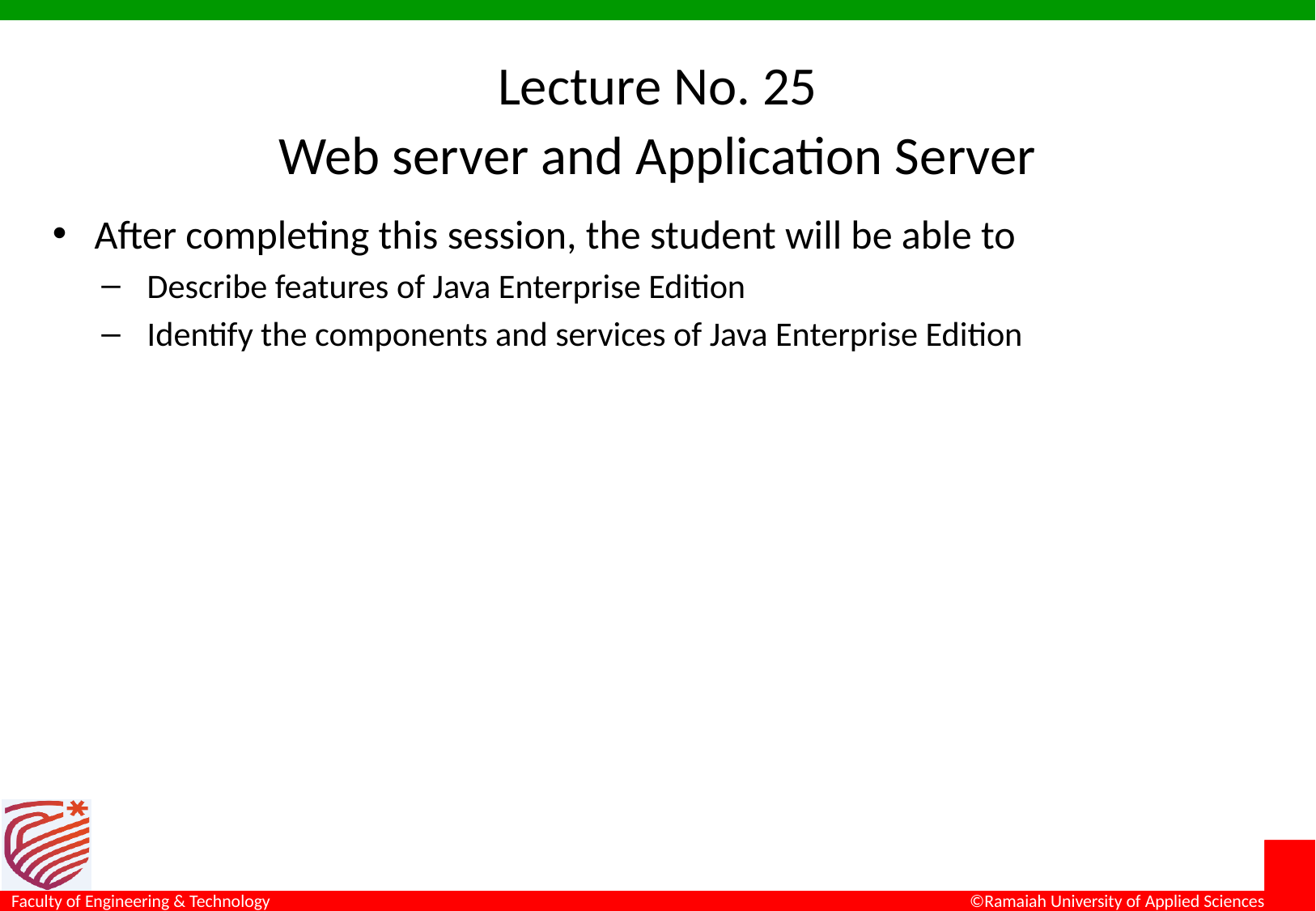

# Lecture No. 25 Web server and Application Server
After completing this session, the student will be able to
Describe features of Java Enterprise Edition
Identify the components and services of Java Enterprise Edition